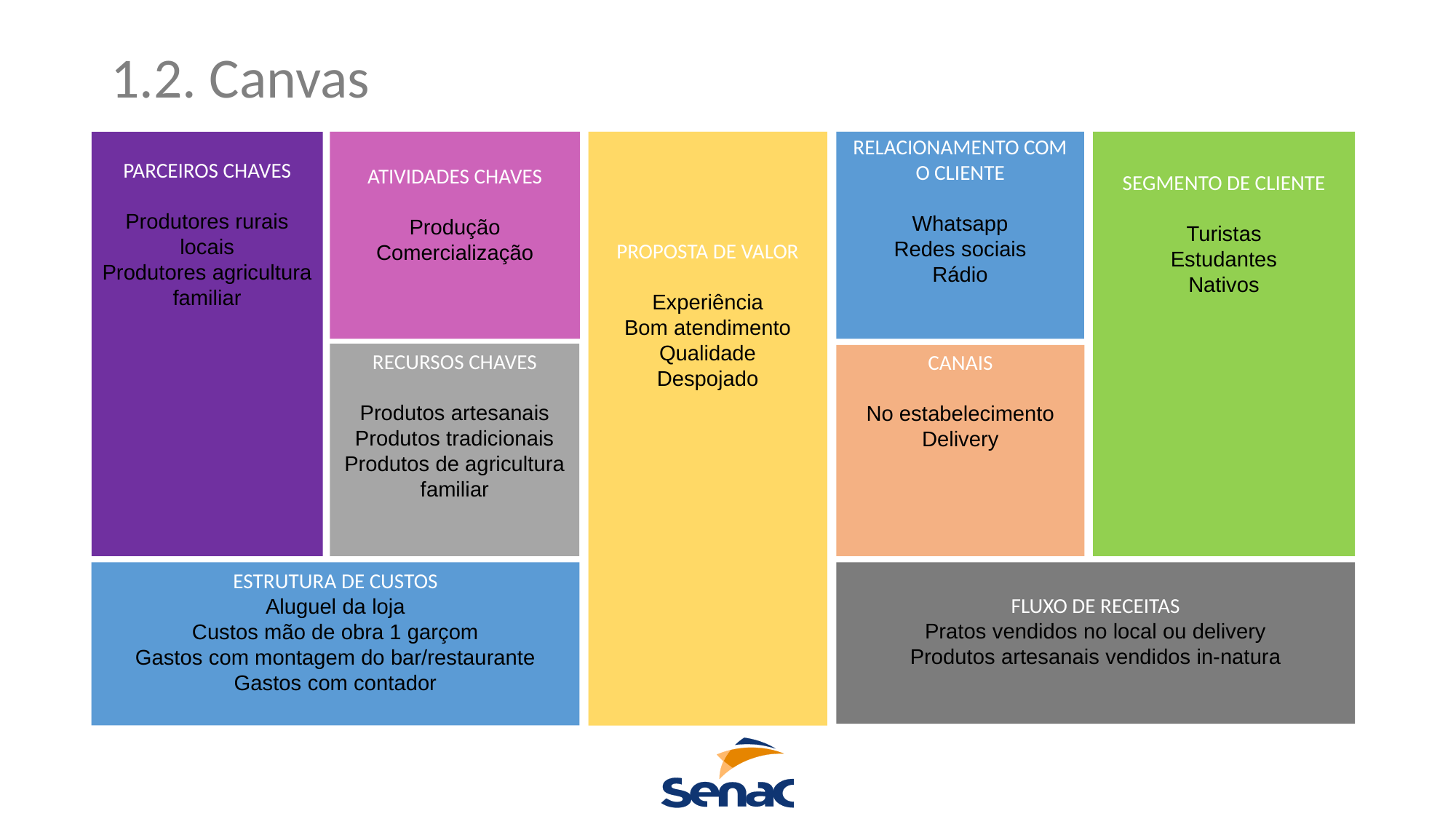

1.2. Canvas

ATIVIDADES CHAVES

Produção
Comercialização

PROPOSTA DE VALOR

Experiência
Bom atendimento
Qualidade
Despojado

RELACIONAMENTO COM O CLIENTE

Whatsapp
Redes sociais
Rádio

SEGMENTO DE CLIENTE

Turistas
Estudantes
Nativos

PARCEIROS CHAVES

Produtores rurais locais
Produtores agricultura familiar

RECURSOS CHAVES

Produtos artesanais
Produtos tradicionais
Produtos de agricultura familiar

CANAIS

No estabelecimento
Delivery

ESTRUTURA DE CUSTOS
Aluguel da loja
Custos mão de obra 1 garçom
Gastos com montagem do bar/restaurante
Gastos com contador

FLUXO DE RECEITAS
Pratos vendidos no local ou delivery
Produtos artesanais vendidos in-natura